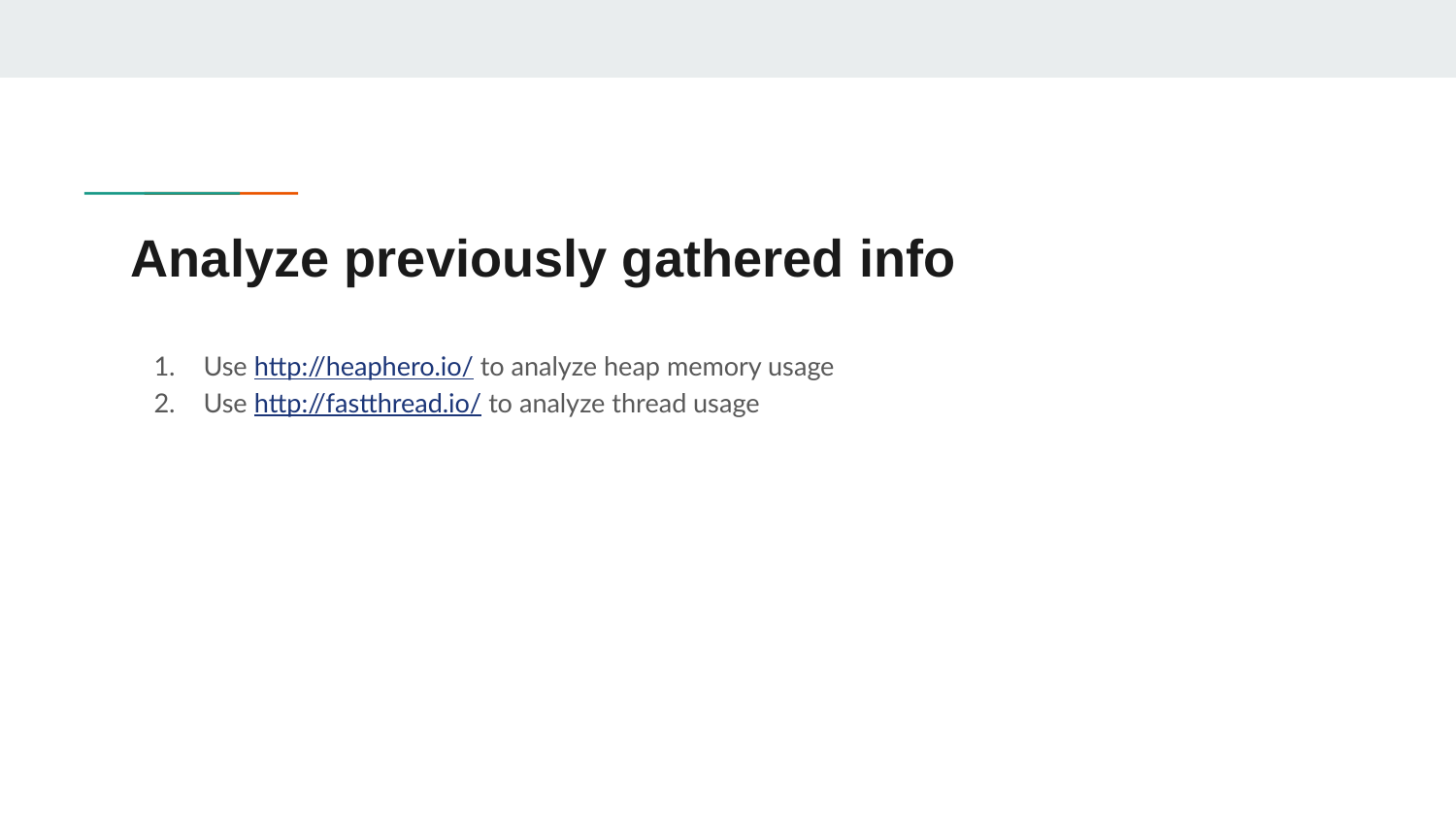

# Analyze previously gathered info
Use http://heaphero.io/ to analyze heap memory usage
Use http://fastthread.io/ to analyze thread usage